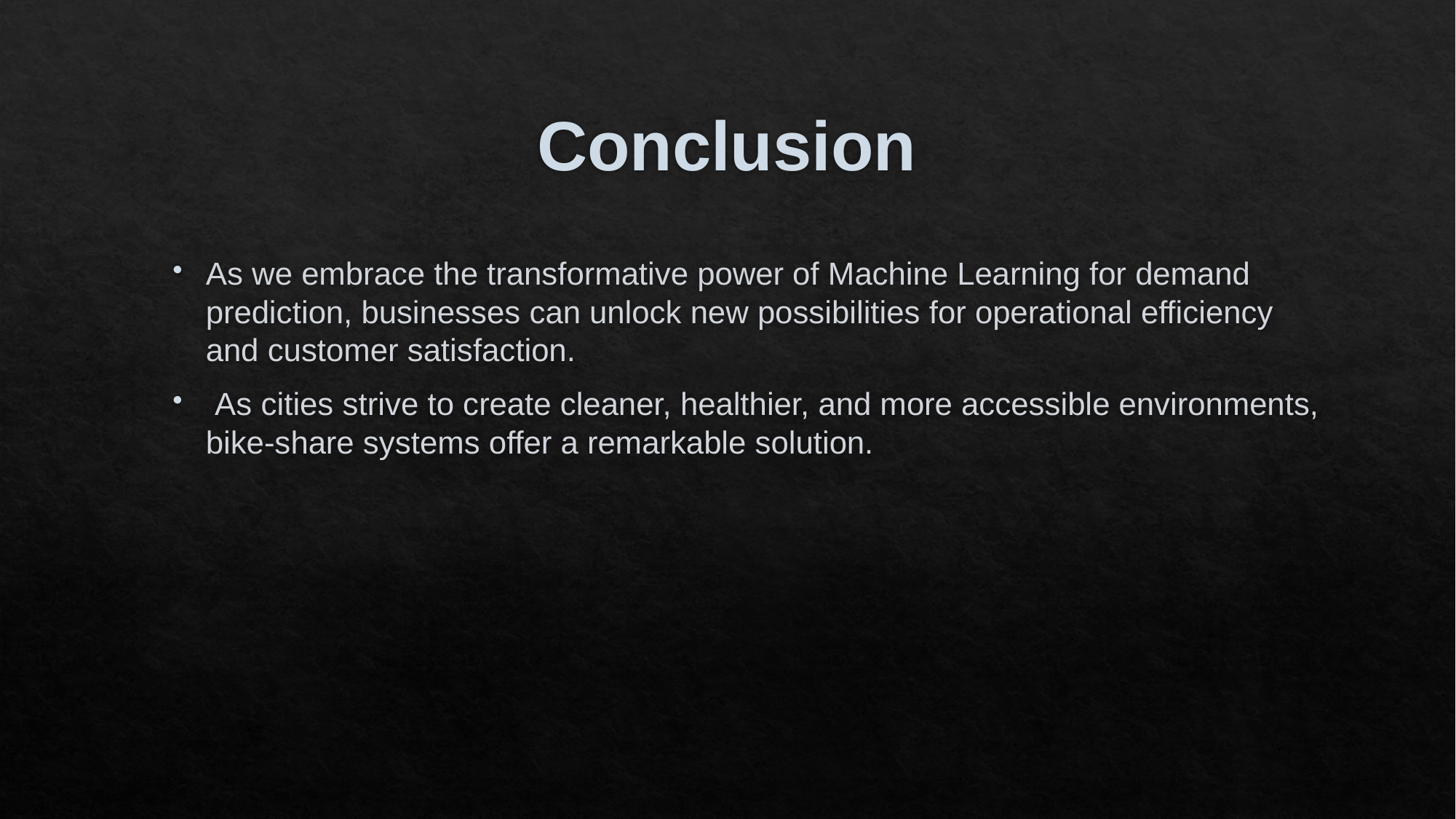

# Conclusion
As we embrace the transformative power of Machine Learning for demand prediction, businesses can unlock new possibilities for operational efficiency and customer satisfaction.
 As cities strive to create cleaner, healthier, and more accessible environments, bike-share systems offer a remarkable solution.